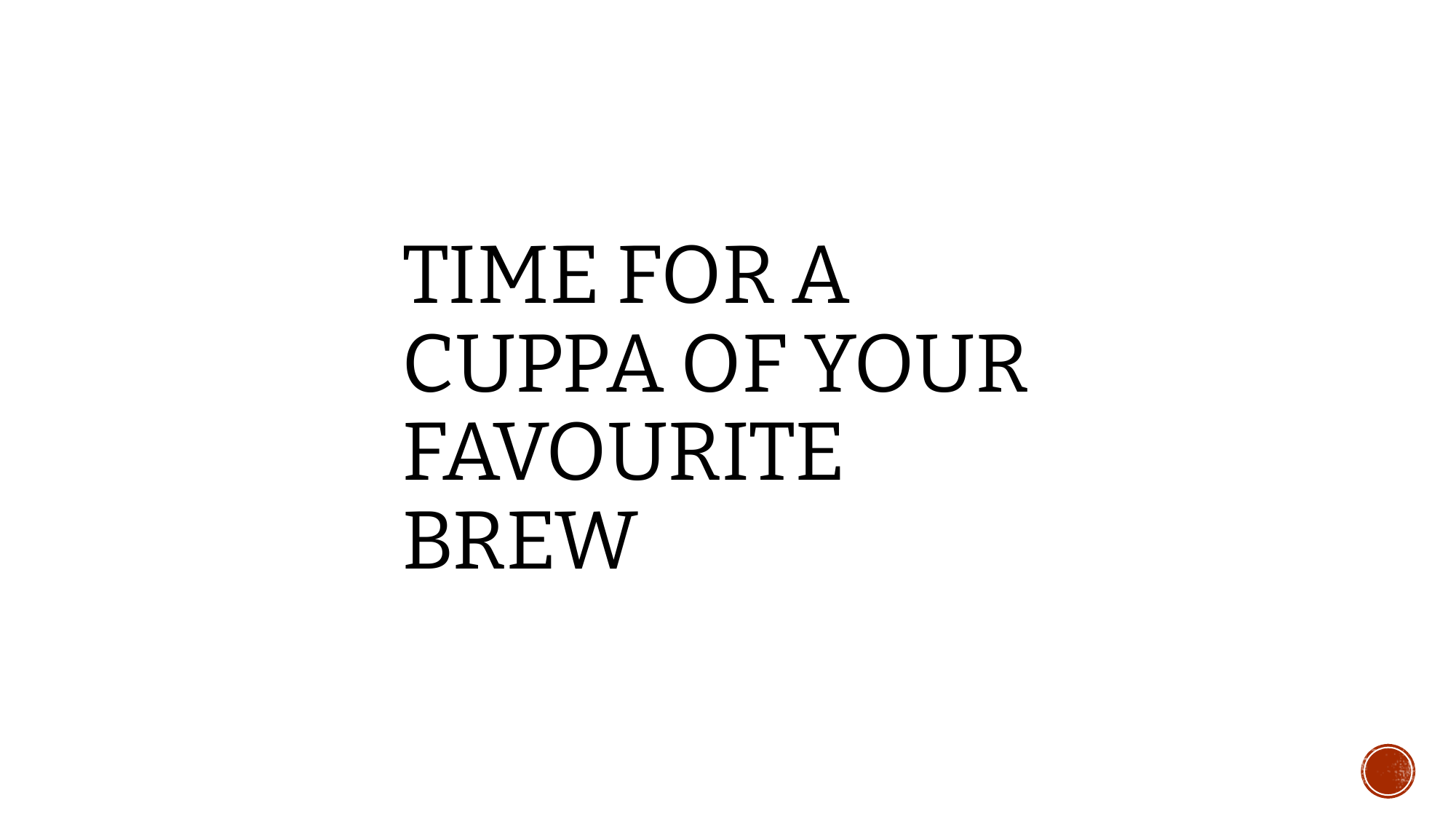

# Time for a Cuppa of your favourite brew